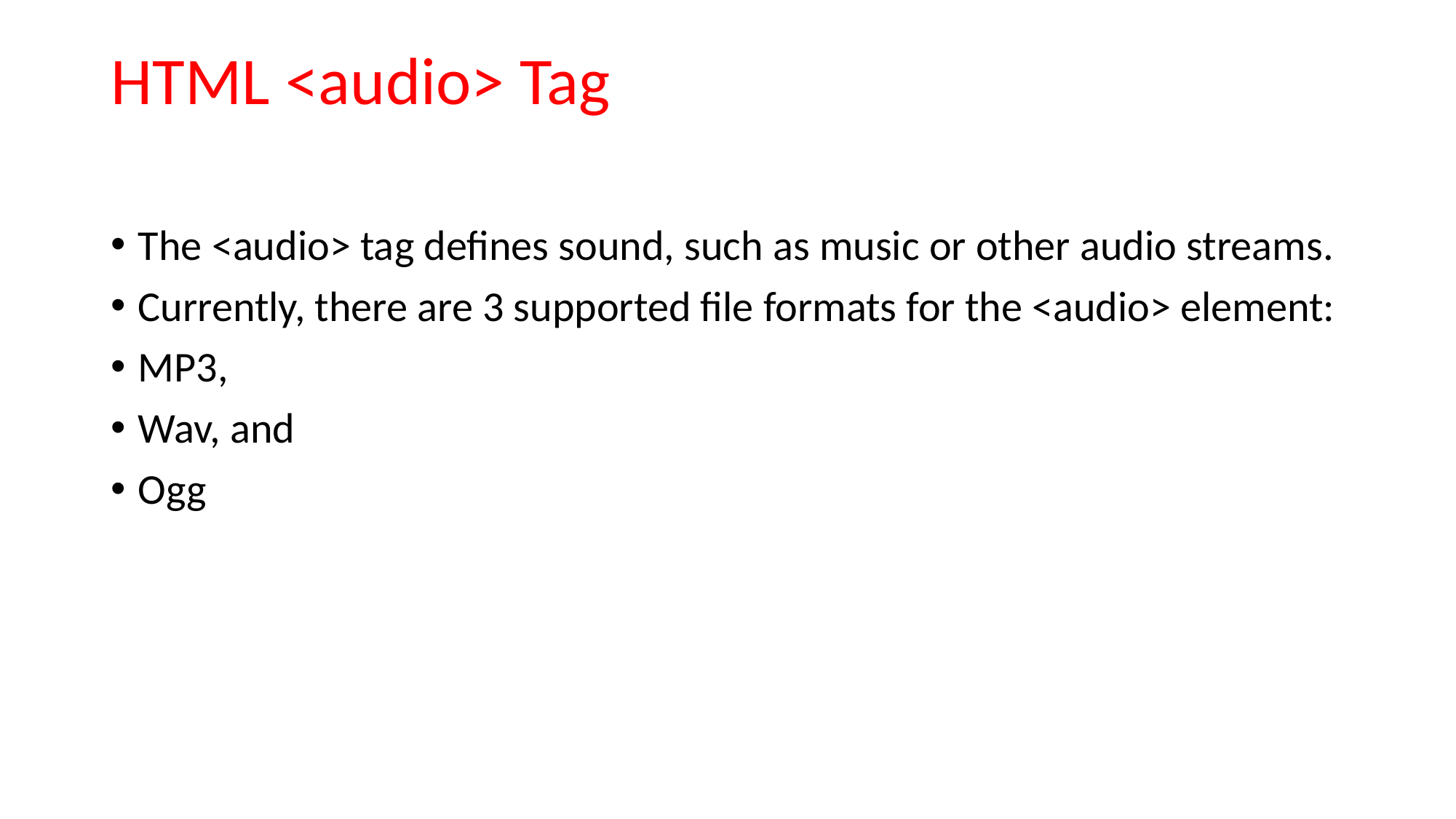

# HTML <audio> Tag
The <audio> tag defines sound, such as music or other audio streams.
Currently, there are 3 supported file formats for the <audio> element:
MP3,
Wav, and
Ogg